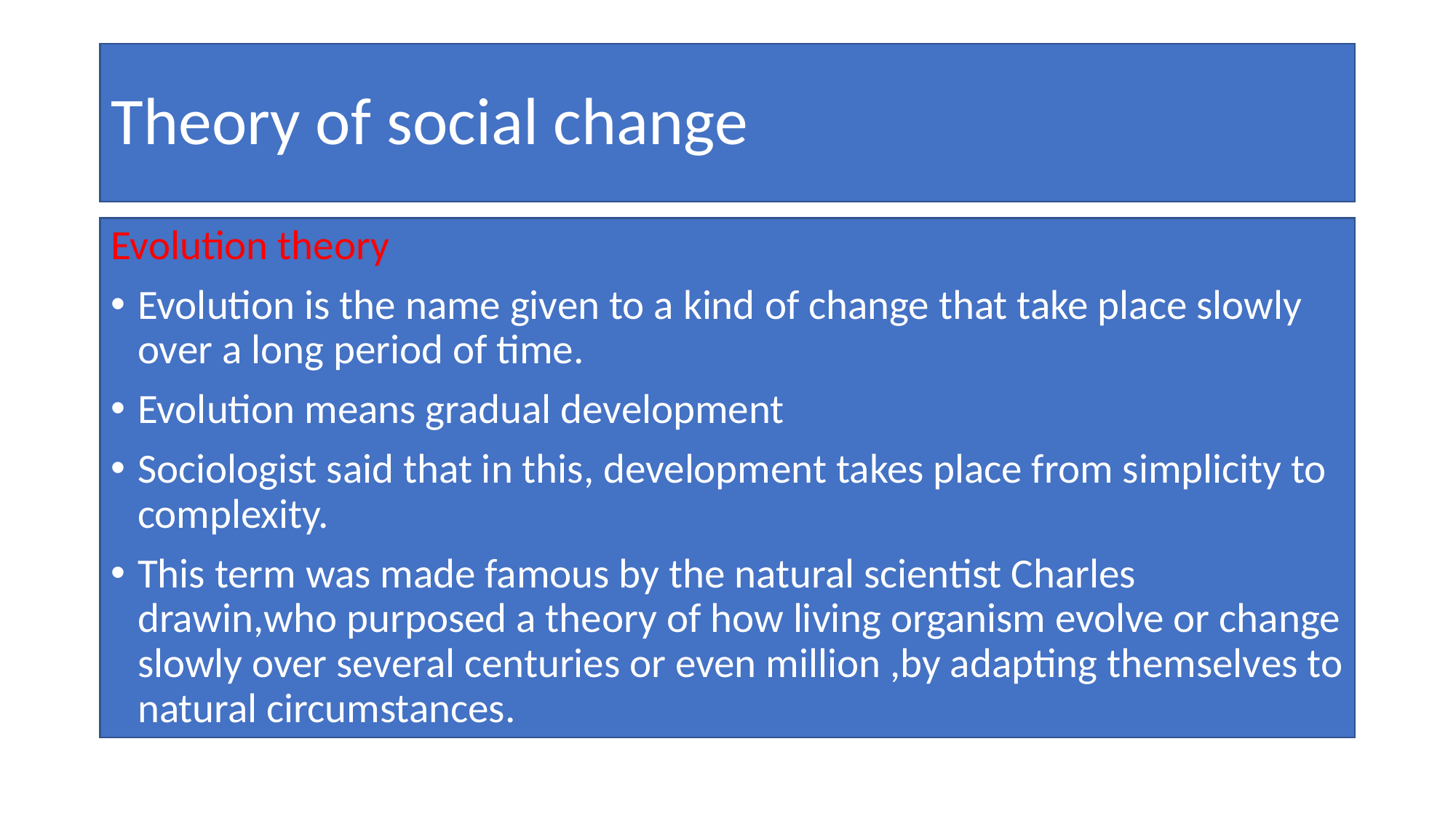

# Theory of social change
Evolution theory
Evolution is the name given to a kind of change that take place slowly over a long period of time.
Evolution means gradual development
Sociologist said that in this, development takes place from simplicity to complexity.
This term was made famous by the natural scientist Charles drawin,who purposed a theory of how living organism evolve or change slowly over several centuries or even million ,by adapting themselves to natural circumstances.